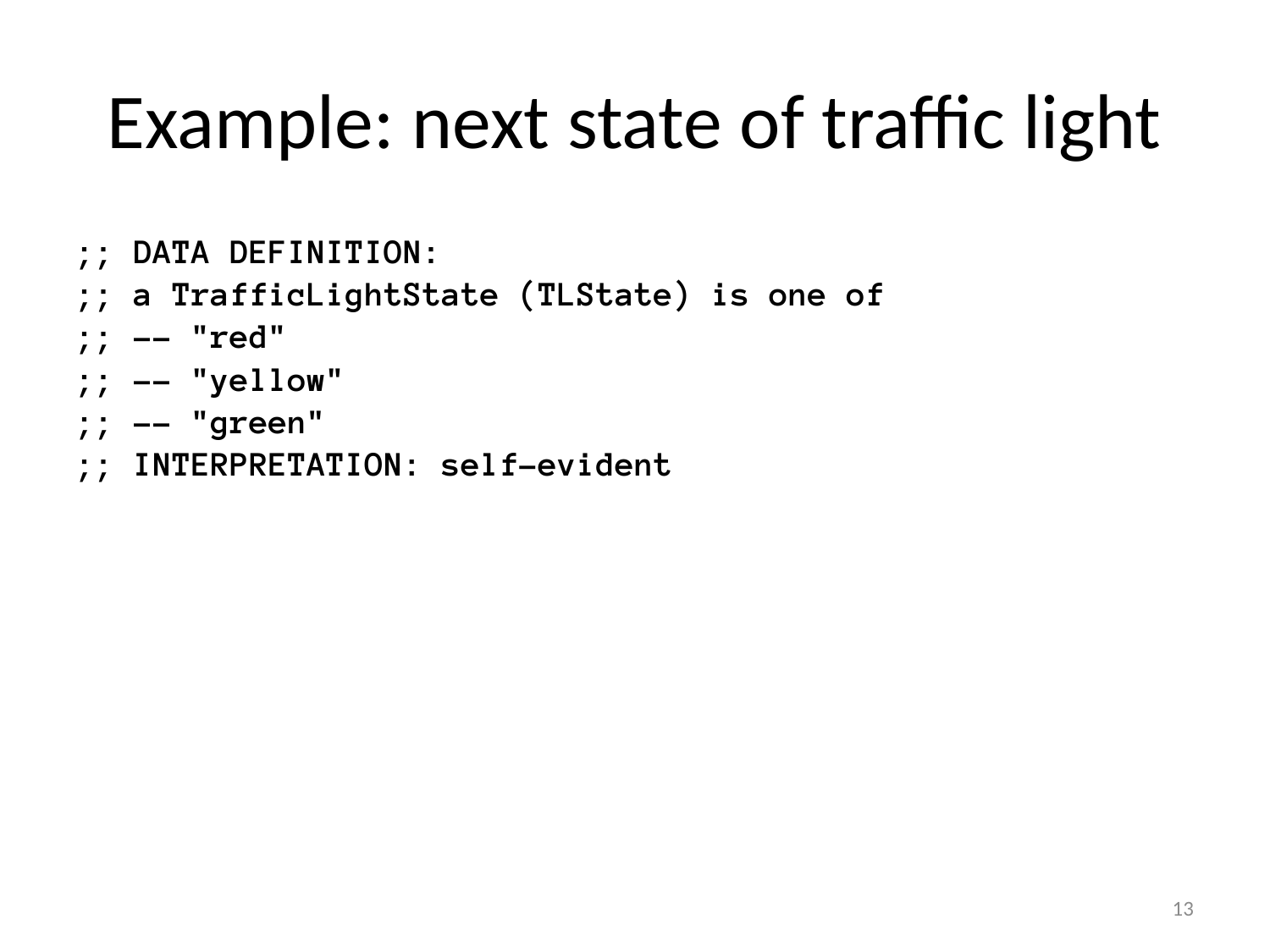

# Example: next state of traffic light
;; DATA DEFINITION:
;; a TrafficLightState (TLState) is one of
;; -- "red"
;; -- "yellow"
;; -- "green"
;; INTERPRETATION: self-evident

13